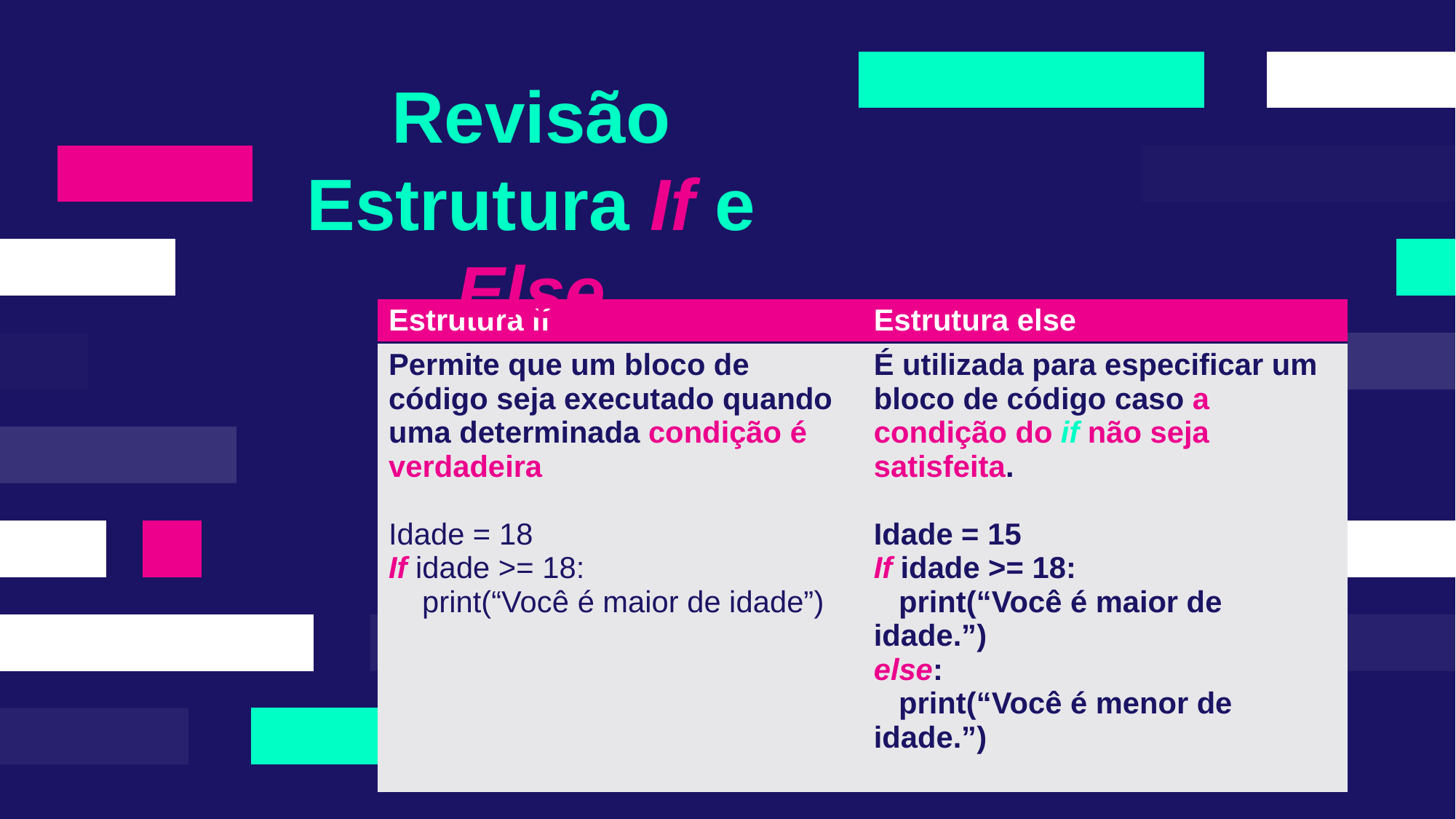

# Revisão Estrutura If e Else
| Estrutura if | Estrutura else |
| --- | --- |
| Permite que um bloco de código seja executado quando uma determinada condição é verdadeira Idade = 18 If idade >= 18: print(“Você é maior de idade”) | É utilizada para especificar um bloco de código caso a condição do if não seja satisfeita. Idade = 15 If idade >= 18: print(“Você é maior de idade.”) else: print(“Você é menor de idade.”) |